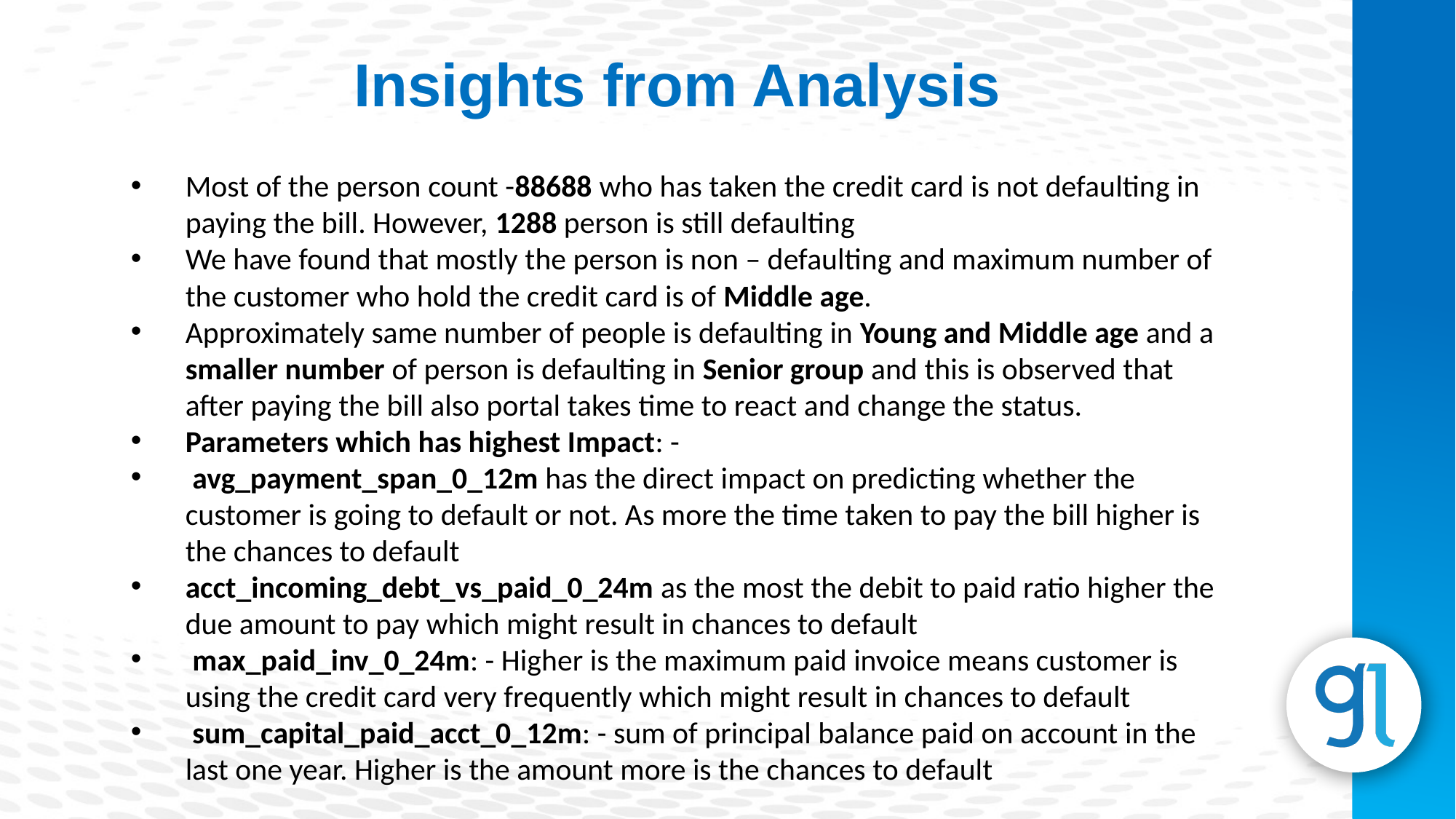

Insights from Analysis

Most of the person count -88688 who has taken the credit card is not defaulting in paying the bill. However, 1288 person is still defaulting
We have found that mostly the person is non – defaulting and maximum number of the customer who hold the credit card is of Middle age.
Approximately same number of people is defaulting in Young and Middle age and a smaller number of person is defaulting in Senior group and this is observed that after paying the bill also portal takes time to react and change the status.
Parameters which has highest Impact: -
 avg_payment_span_0_12m has the direct impact on predicting whether the customer is going to default or not. As more the time taken to pay the bill higher is the chances to default
acct_incoming_debt_vs_paid_0_24m as the most the debit to paid ratio higher the due amount to pay which might result in chances to default
 max_paid_inv_0_24m: - Higher is the maximum paid invoice means customer is using the credit card very frequently which might result in chances to default
 sum_capital_paid_acct_0_12m: - sum of principal balance paid on account in the last one year. Higher is the amount more is the chances to default